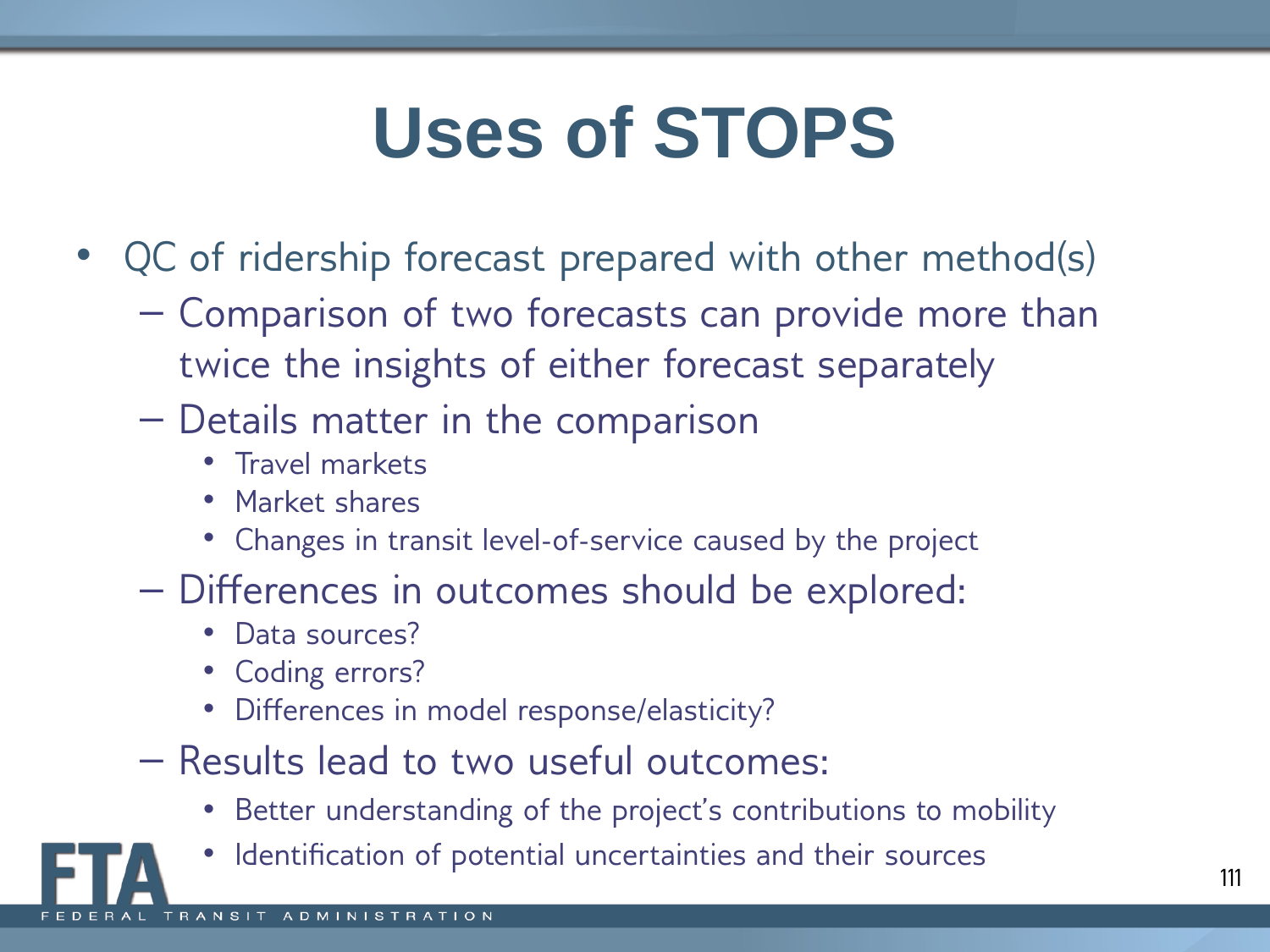

# Uses of STOPS
QC of ridership forecast prepared with other method(s)
Comparison of two forecasts can provide more than twice the insights of either forecast separately
Details matter in the comparison
Travel markets
Market shares
Changes in transit level-of-service caused by the project
Differences in outcomes should be explored:
Data sources?
Coding errors?
Differences in model response/elasticity?
Results lead to two useful outcomes:
Better understanding of the project’s contributions to mobility
Identification of potential uncertainties and their sources